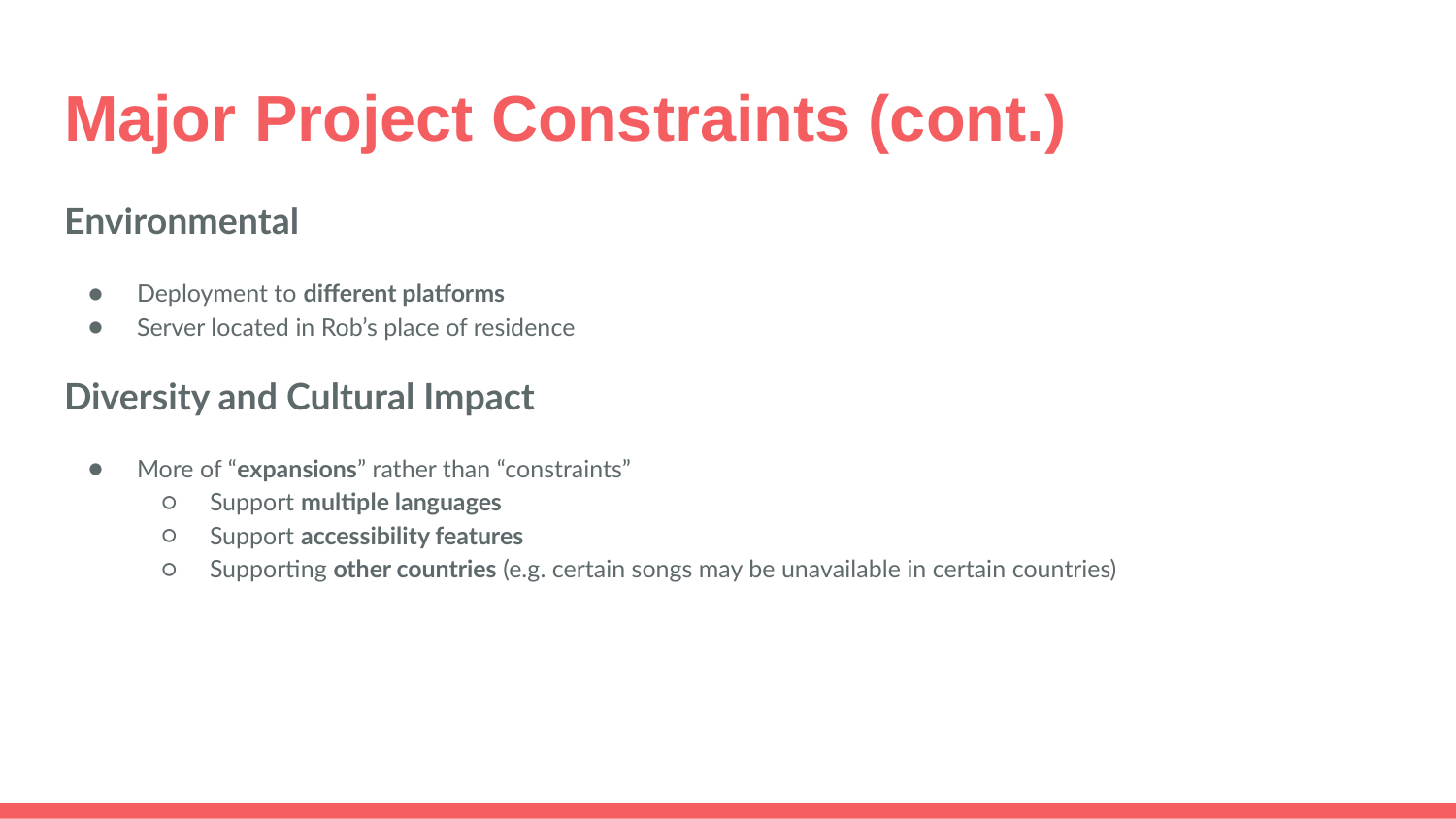

# Major Project Constraints (cont.)
Environmental
Deployment to different platforms
Server located in Rob’s place of residence
Diversity and Cultural Impact
More of “expansions” rather than “constraints”
Support multiple languages
Support accessibility features
Supporting other countries (e.g. certain songs may be unavailable in certain countries)